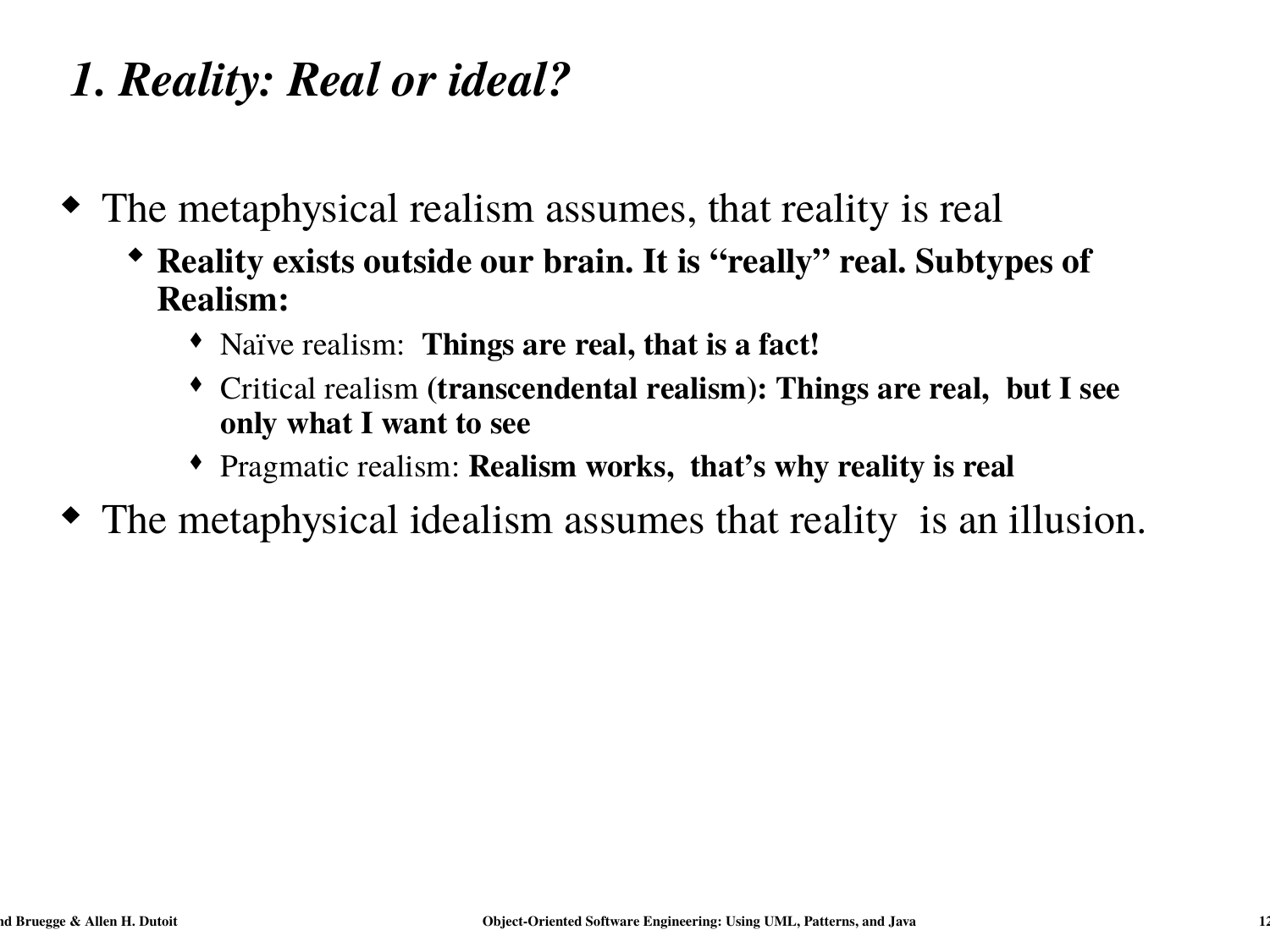

# 1. Reality: Real or ideal?
The metaphysical realism assumes, that reality is real
Reality exists outside our brain. It is “really” real. Subtypes of Realism:
Naïve realism:  Things are real, that is a fact!
Critical realism (transcendental realism): Things are real,  but I see only what I want to see
Pragmatic realism: Realism works,  that’s why reality is real
The metaphysical idealism assumes that reality  is an illusion.